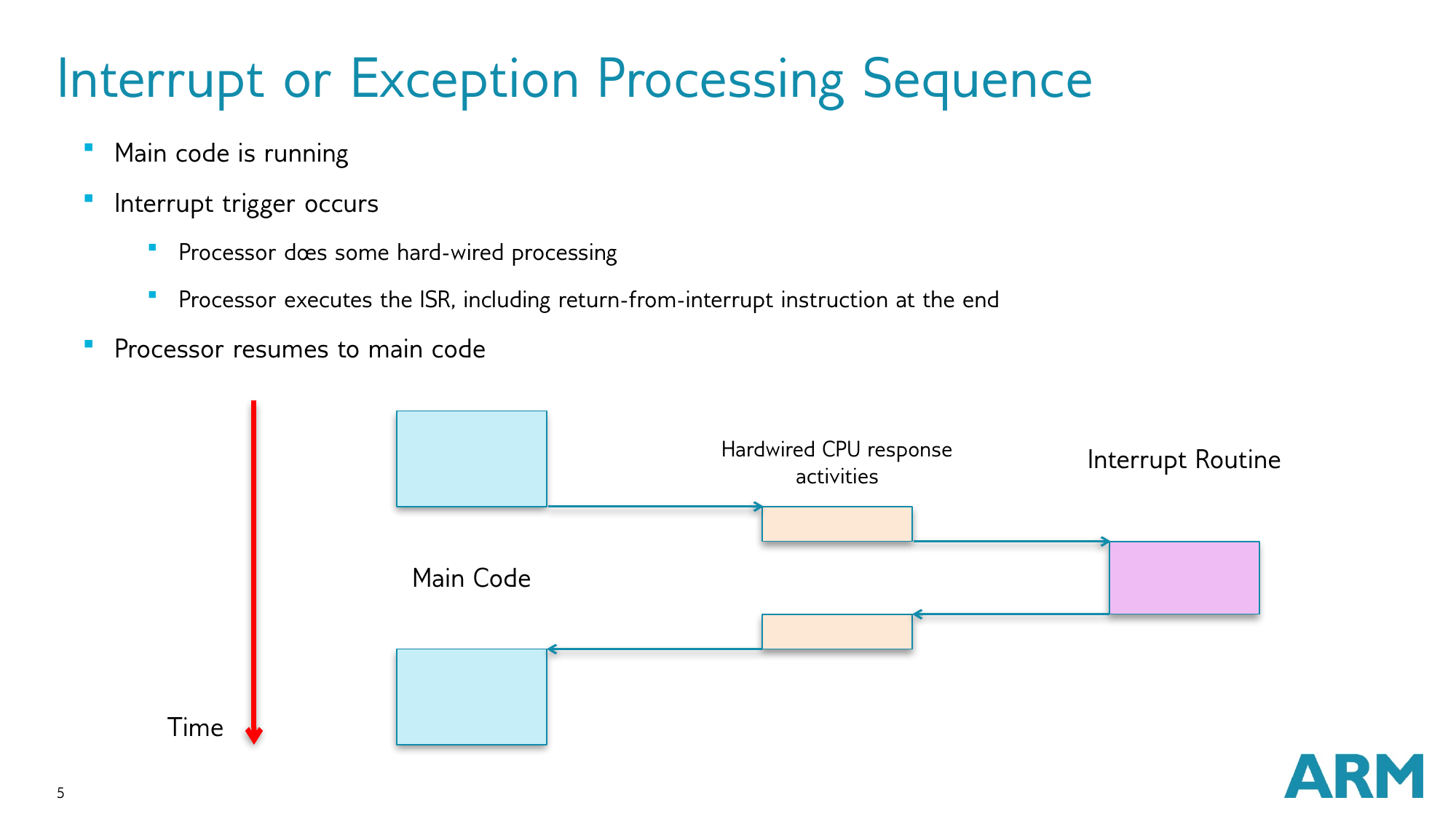

# Interrupt or Exception Processing Sequence
Main code is running
Interrupt trigger occurs
Processor does some hard-wired processing
Processor executes the ISR, including return-from-interrupt instruction at the end
Processor resumes to main code

Hardwired CPU response activities
Interrupt Routine

Main Code

Time